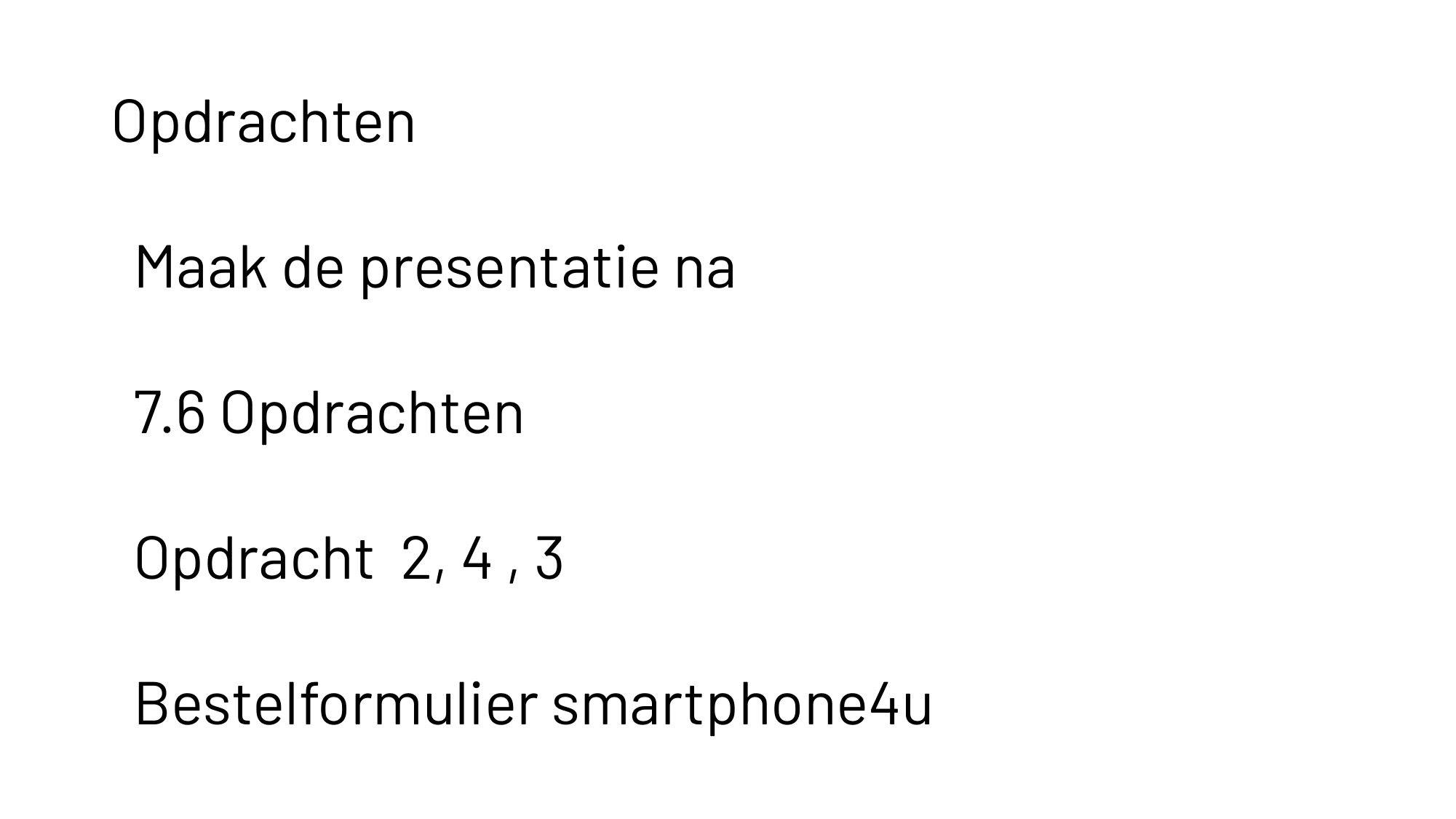

# Opdrachten
Maak de presentatie na

7.6 Opdrachten

Opdracht  2, 4 , 3

Bestelformulier smartphone4u